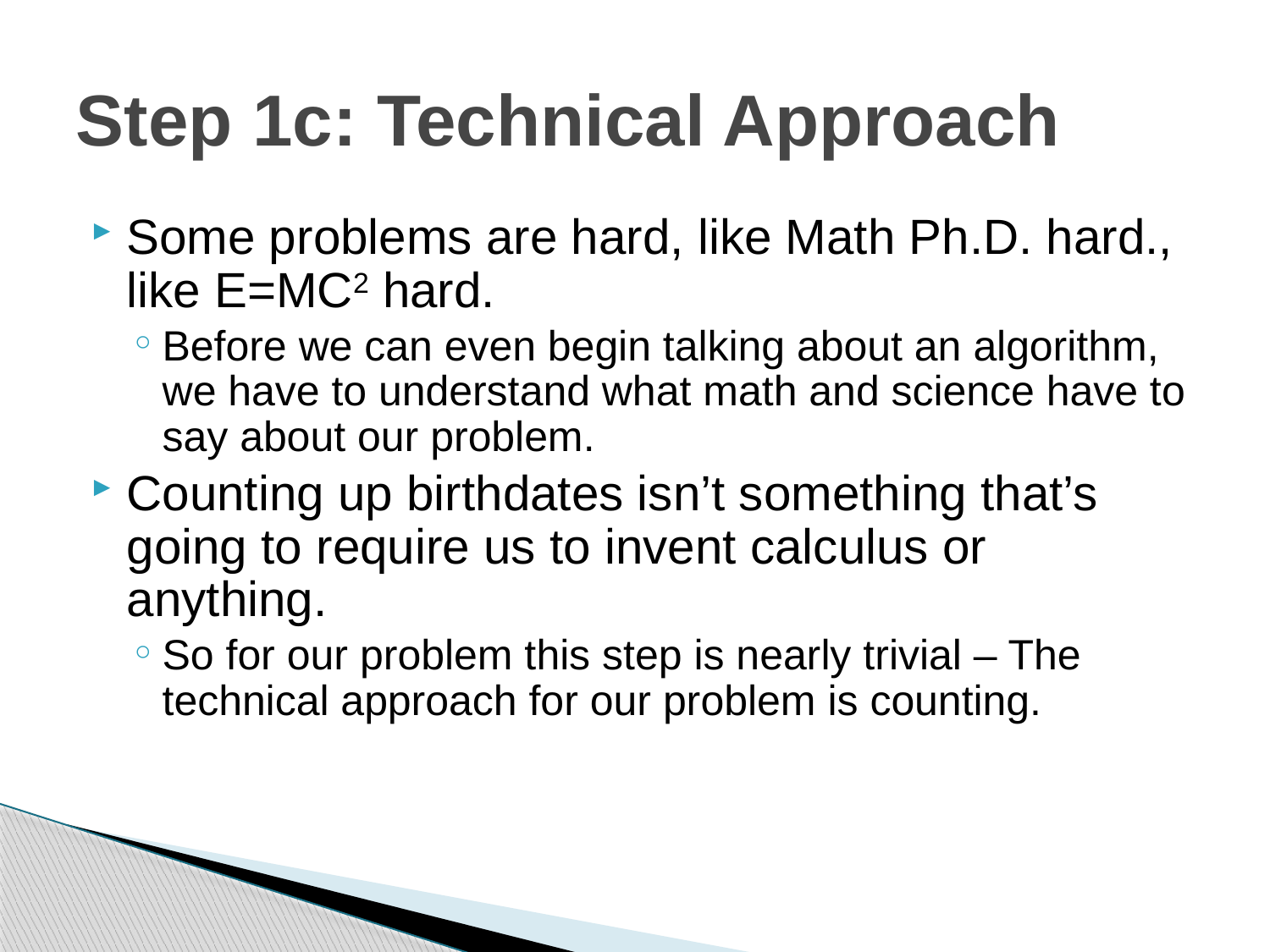

# Step 1c: Technical Approach
Some problems are hard, like Math Ph.D. hard., like E=MC2 hard.
Before we can even begin talking about an algorithm, we have to understand what math and science have to say about our problem.
Counting up birthdates isn’t something that’s going to require us to invent calculus or anything.
So for our problem this step is nearly trivial – The technical approach for our problem is counting.